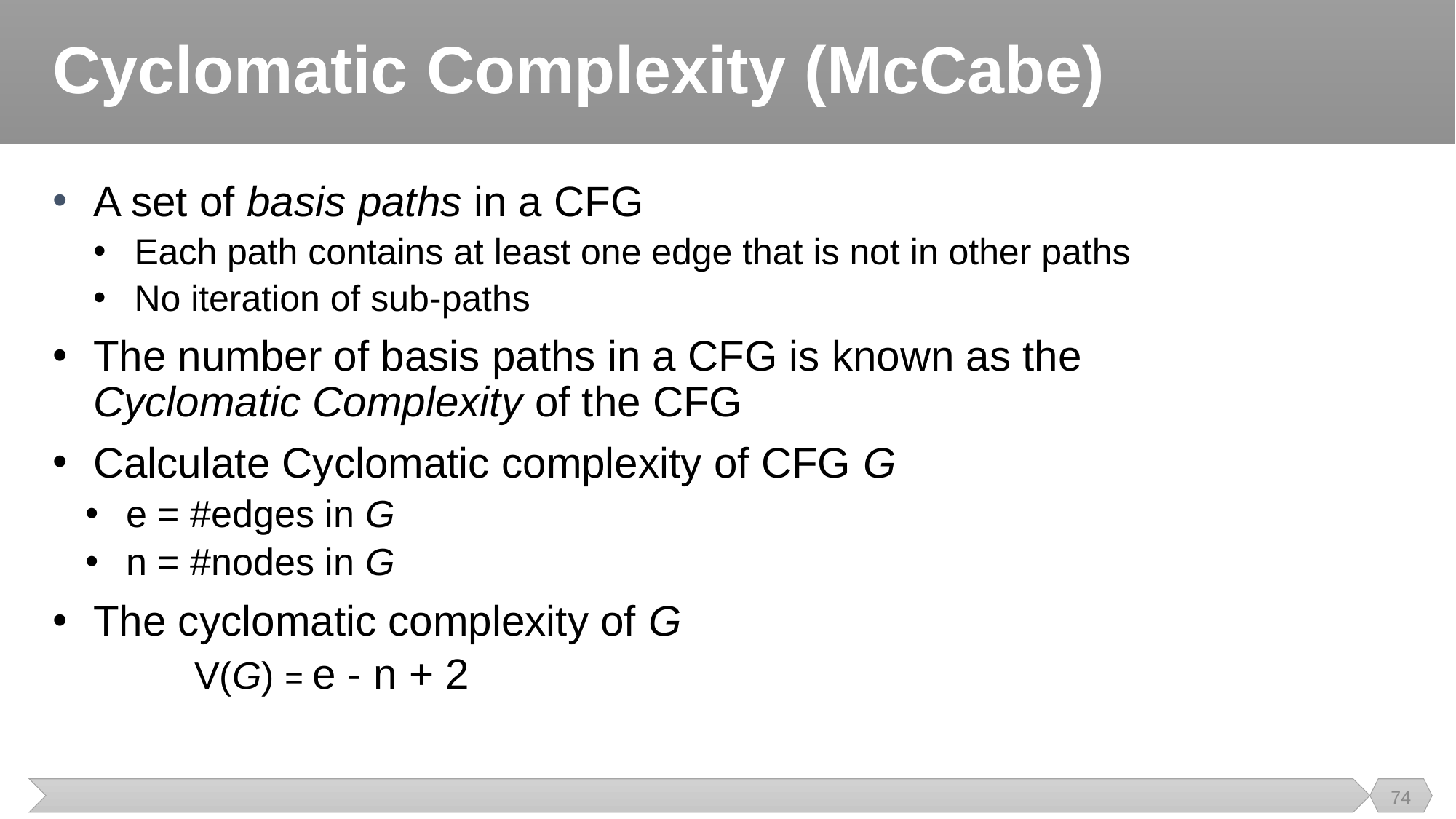

# Cyclomatic Complexity (McCabe)
A set of basis paths in a CFG
Each path contains at least one edge that is not in other paths
No iteration of sub-paths
The number of basis paths in a CFG is known as the Cyclomatic Complexity of the CFG
Calculate Cyclomatic complexity of CFG G
e = #edges in G
n = #nodes in G
The cyclomatic complexity of G
	V(G) = e - n + 2
74